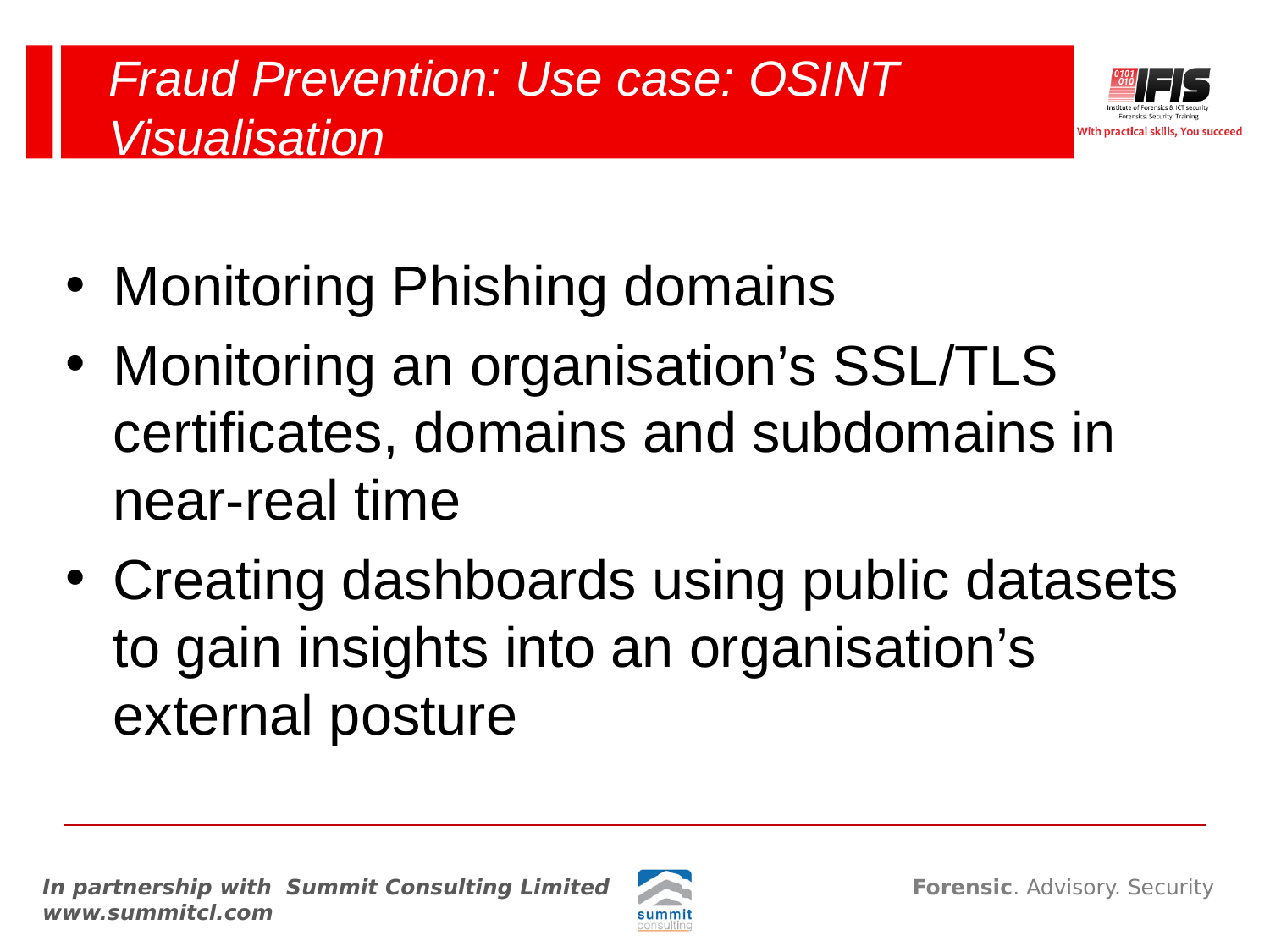

# Fraud Prevention: Use case: OSINT Visualisation
Monitoring Phishing domains
Monitoring an organisation’s SSL/TLS certificates, domains and subdomains in near-real time
Creating dashboards using public datasets to gain insights into an organisation’s external posture